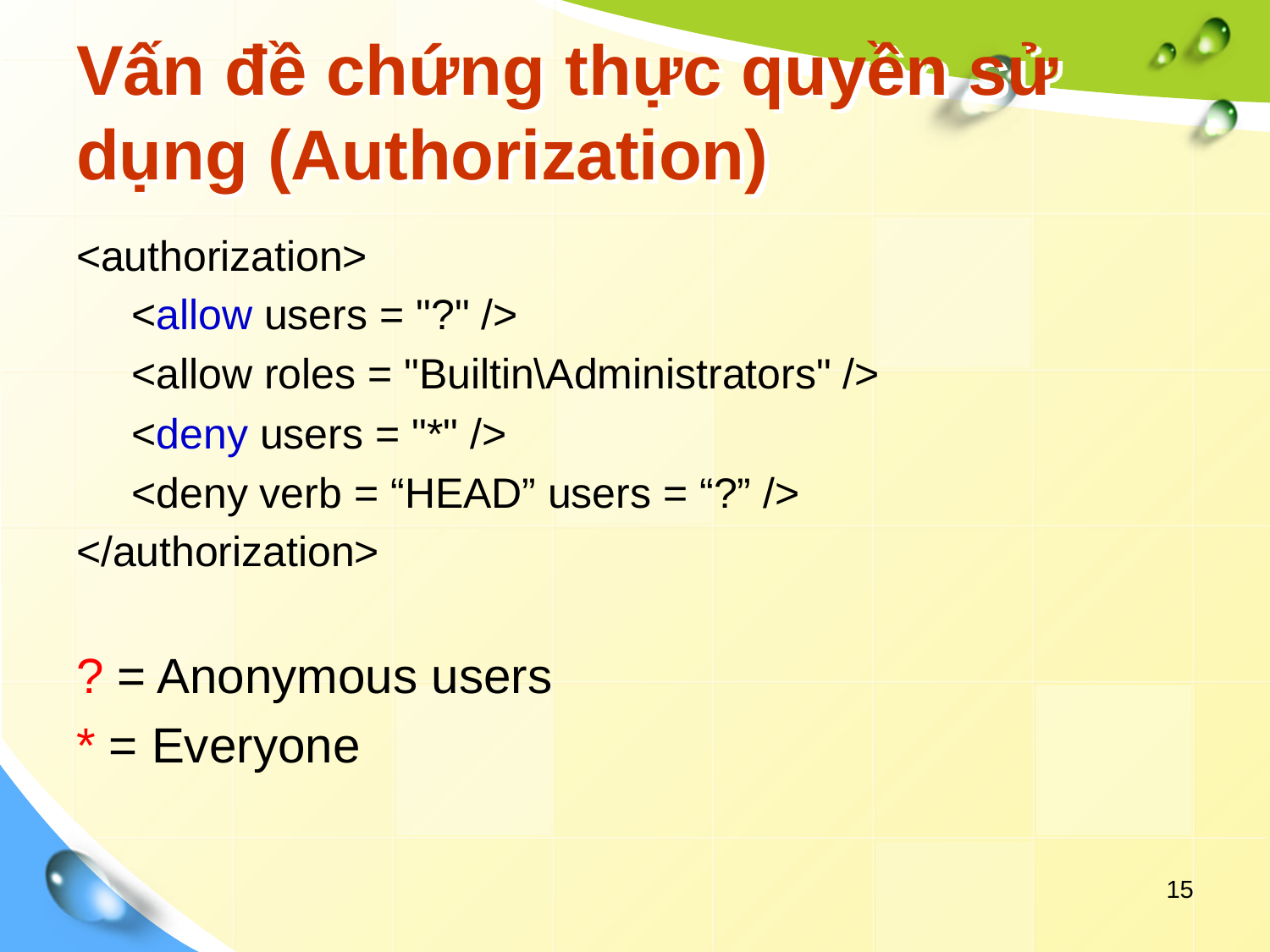

# Vấn đề chứng thực quyền sử dụng (Authorization)
<authorization>
<allow users = "?" />
<allow roles = "Builtin\Administrators" />
<deny users = "*" />
<deny verb = “HEAD” users = “?” />
</authorization>

? = Anonymous users
* = Everyone
15